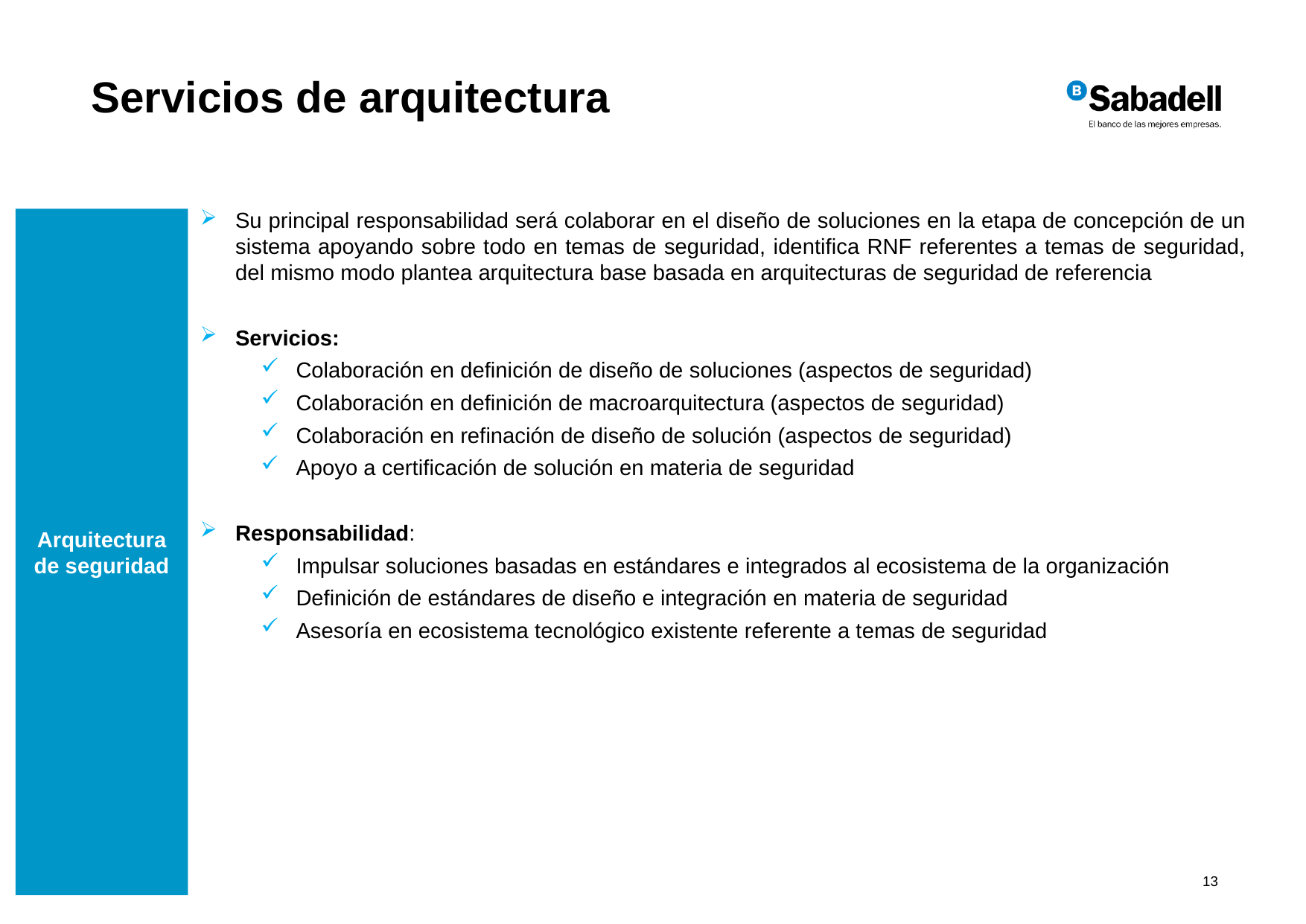

Servicios de arquitectura
Su principal responsabilidad será colaborar en el diseño de soluciones en la etapa de concepción de un sistema apoyando sobre todo en temas de seguridad, identifica RNF referentes a temas de seguridad, del mismo modo plantea arquitectura base basada en arquitecturas de seguridad de referencia

Servicios:
Colaboración en definición de diseño de soluciones (aspectos de seguridad)
Colaboración en definición de macroarquitectura (aspectos de seguridad)
Colaboración en refinación de diseño de solución (aspectos de seguridad)
Apoyo a certificación de solución en materia de seguridad

Responsabilidad:
Impulsar soluciones basadas en estándares e integrados al ecosistema de la organización
Definición de estándares de diseño e integración en materia de seguridad
Asesoría en ecosistema tecnológico existente referente a temas de seguridad
Arquitectura de seguridad
 13